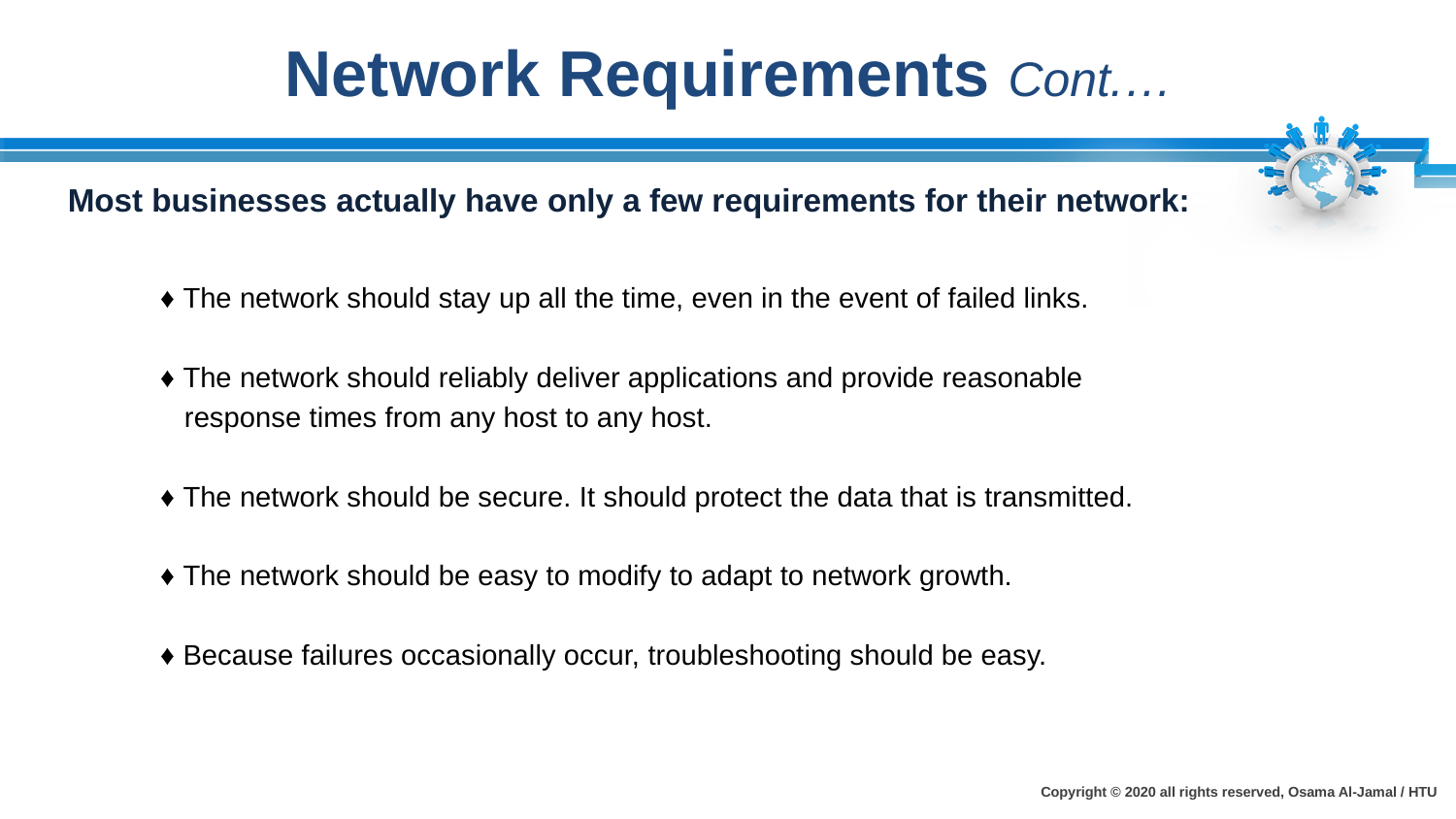

# Network Requirements Cont.…
Most businesses actually have only a few requirements for their network:
♦ The network should stay up all the time, even in the event of failed links.

♦ The network should reliably deliver applications and provide reasonable
   response times from any host to any host.

♦ The network should be secure. It should protect the data that is transmitted.

♦ The network should be easy to modify to adapt to network growth.

♦ Because failures occasionally occur, troubleshooting should be easy.
Copyright © 2020 all rights reserved, Osama Al-Jamal / HTU